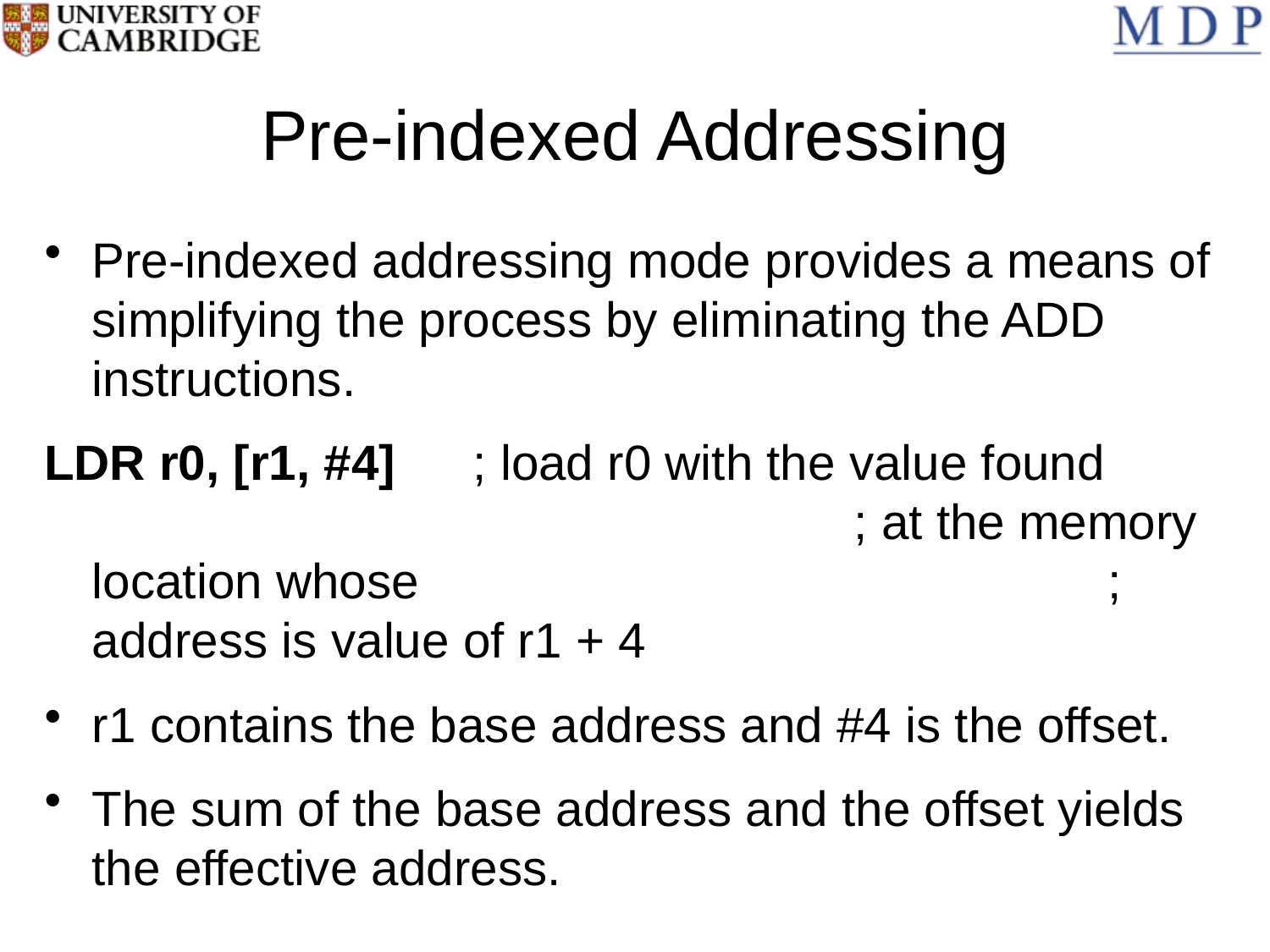

# Pre-indexed Addressing
Pre-indexed addressing mode provides a means of simplifying the process by eliminating the ADD instructions.
LDR r0, [r1, #4] 	; load r0 with the value found 	                                     			; at the memory location whose                           			; address is value of r1 + 4
r1 contains the base address and #4 is the offset.
The sum of the base address and the offset yields the effective address.